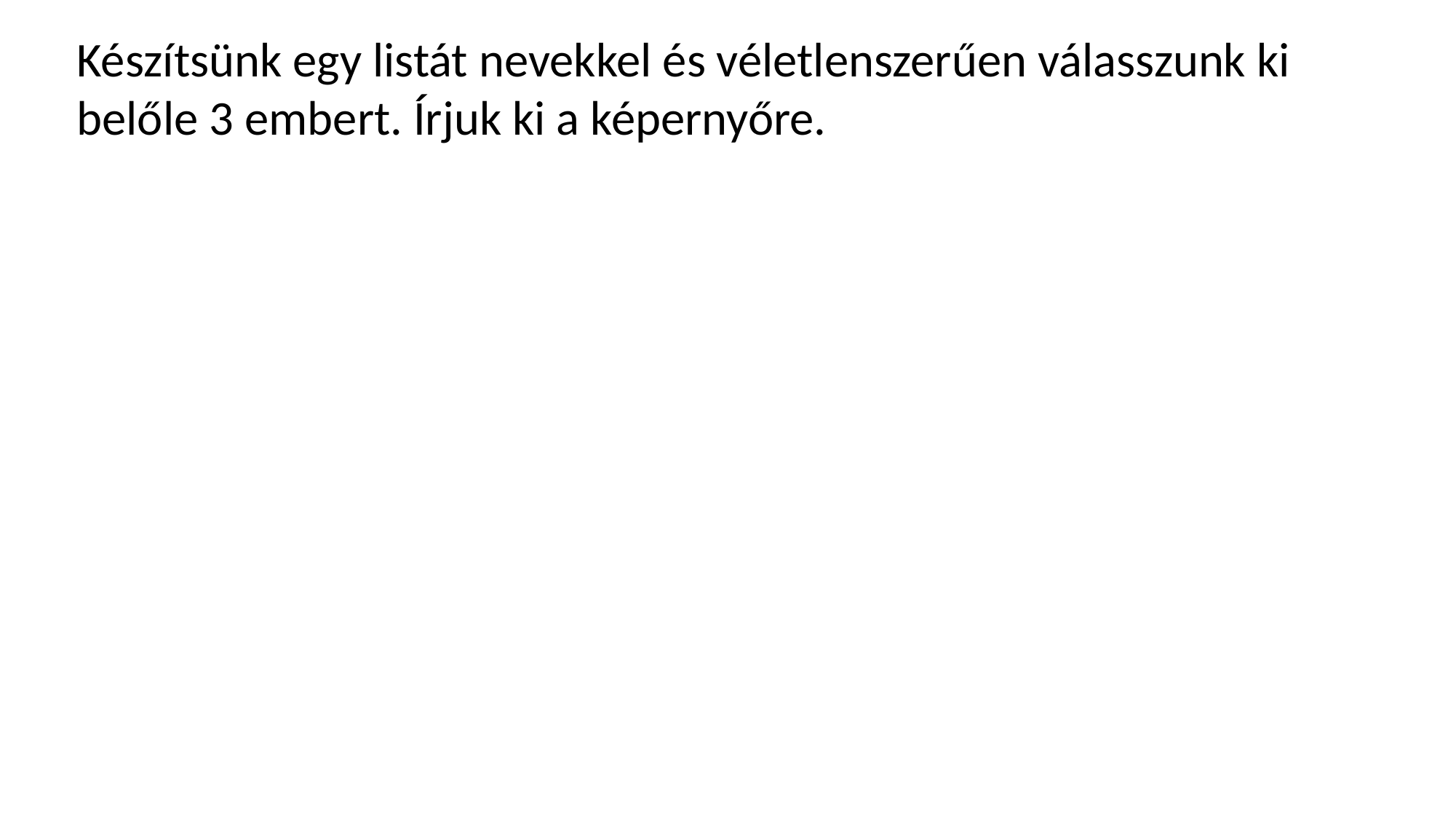

Készítsünk egy listát nevekkel és véletlenszerűen válasszunk ki belőle 3 embert. Írjuk ki a képernyőre.